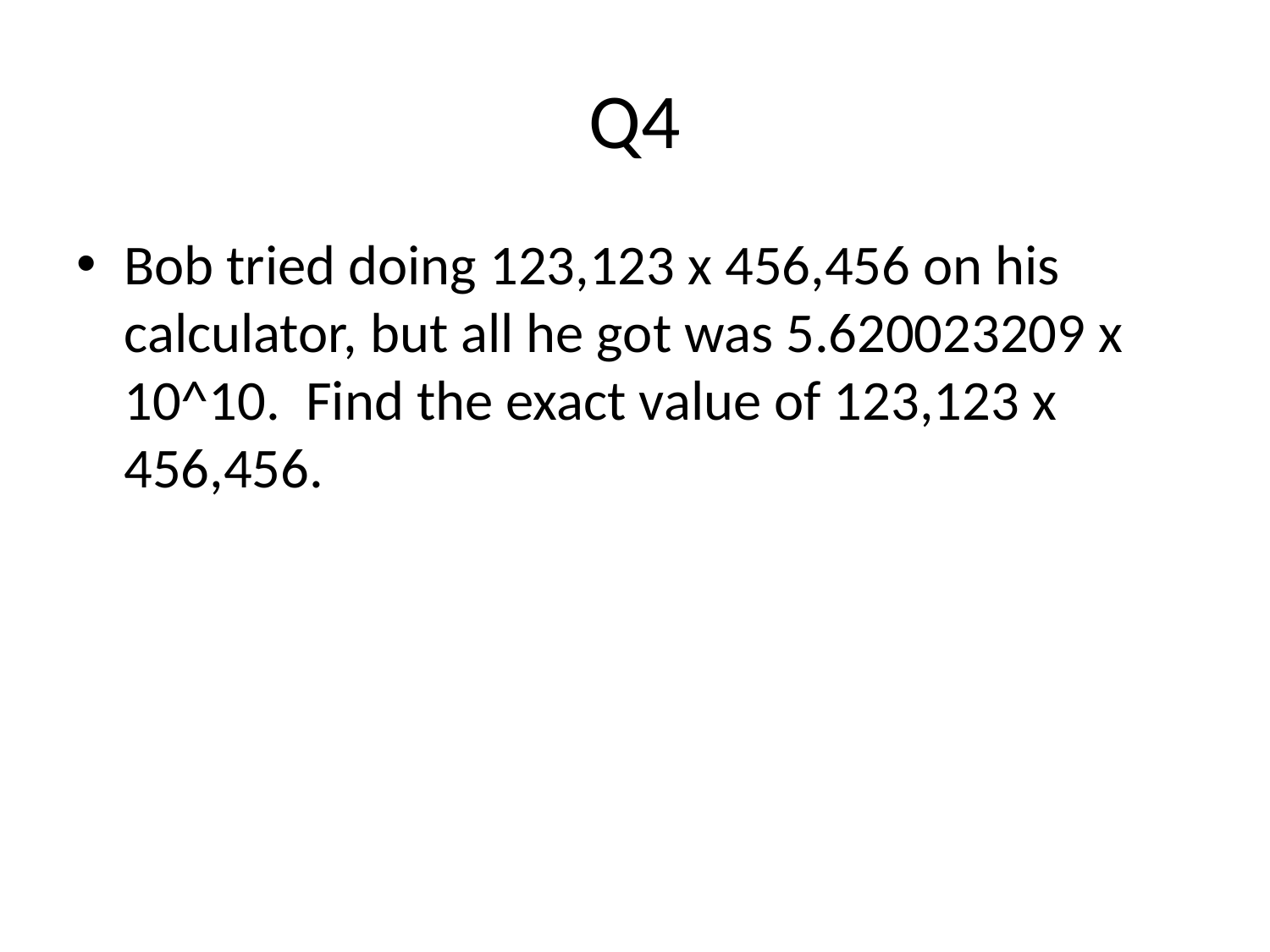

# Q4
Bob tried doing 123,123 x 456,456 on his calculator, but all he got was 5.620023209 x 10^10.  Find the exact value of 123,123 x 456,456.